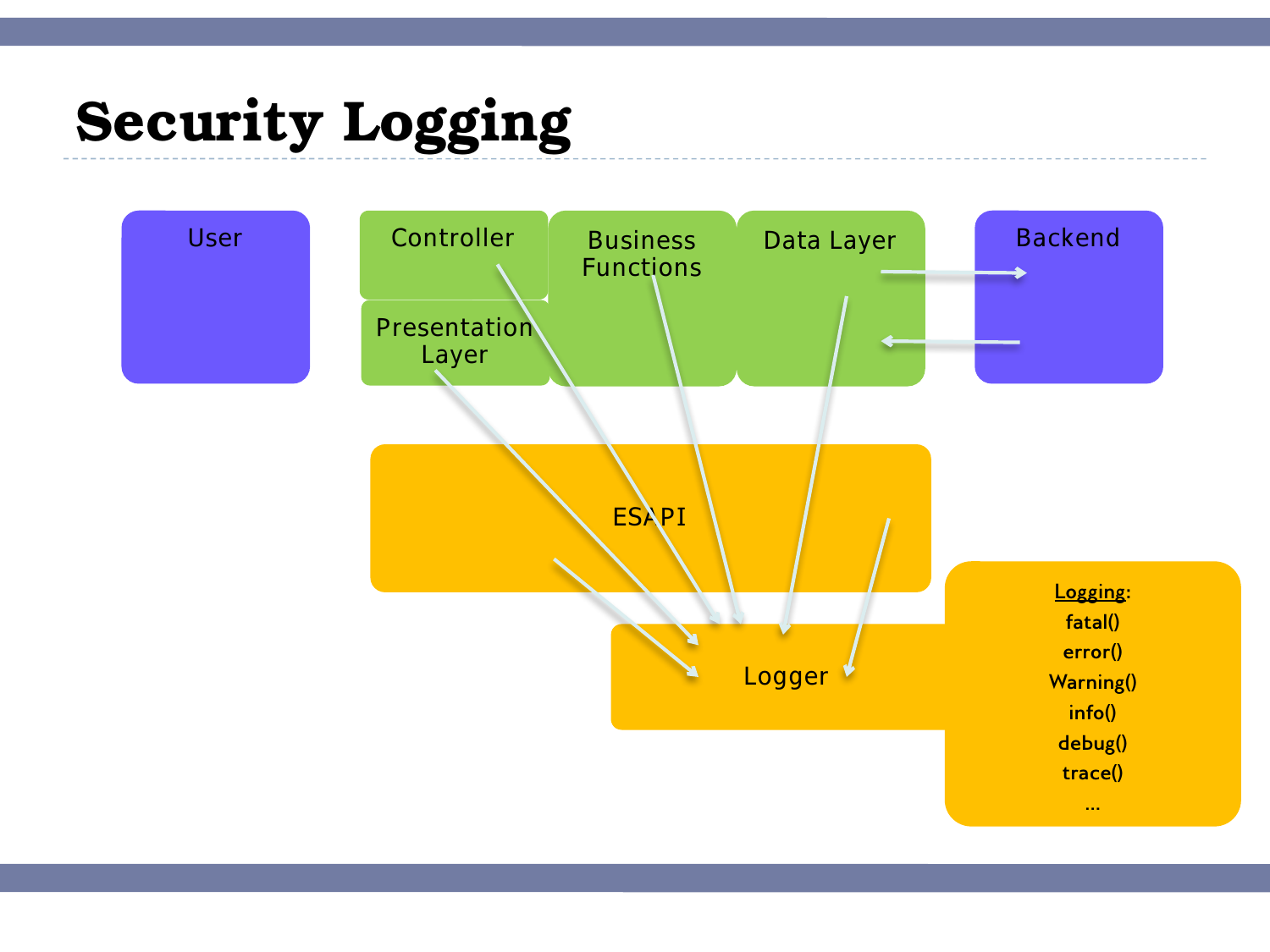

# Security Logging
User

Business Functions

Data Layer
Backend

Controller

Presentation
Layer

ESAPI

Logging:
fatal()
error()
Warning()
info()
debug()
trace()
…

Logger